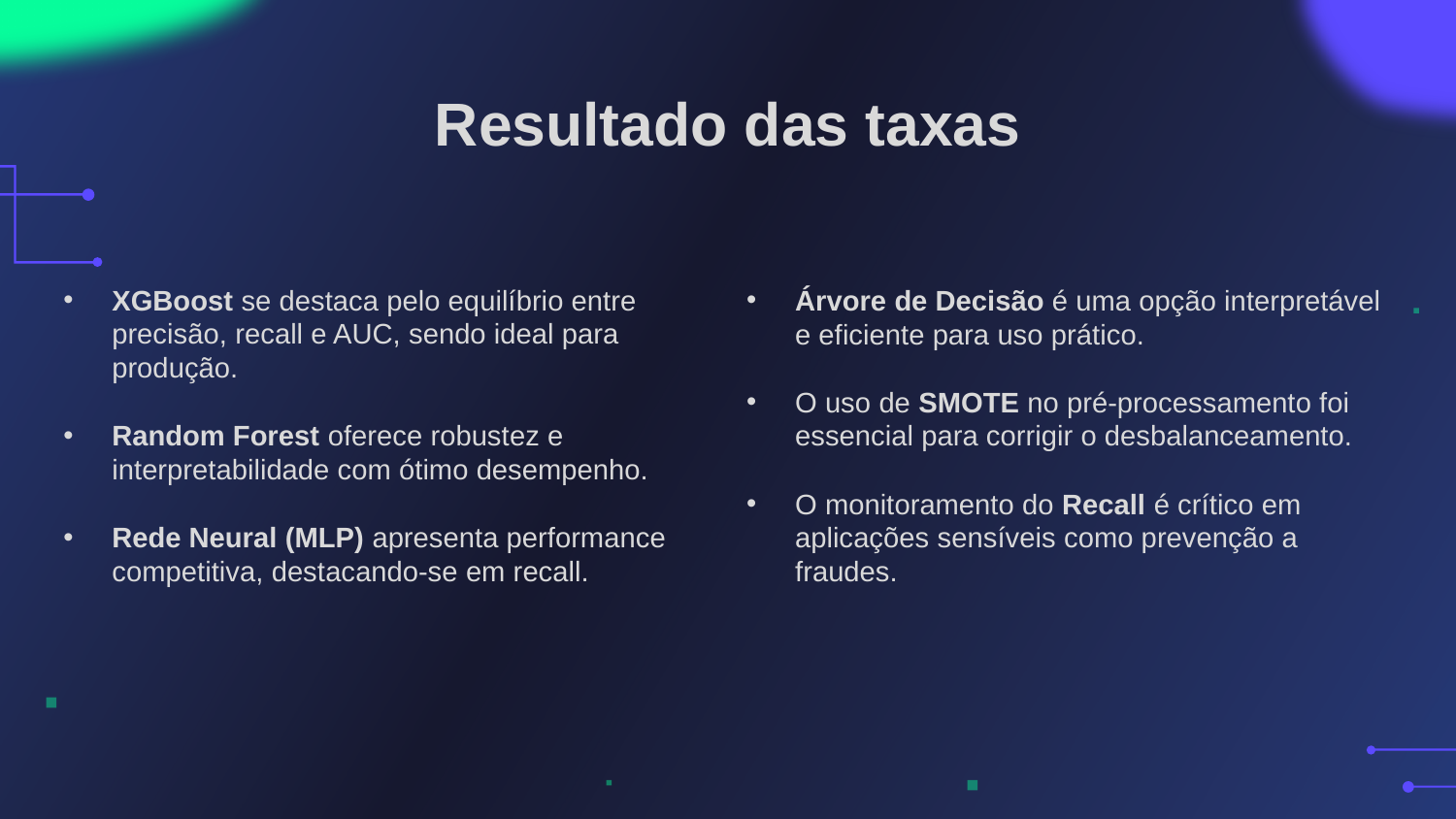

# Resultado das taxas

Árvore de Decisão é uma opção interpretável e eficiente para uso prático.

O uso de SMOTE no pré-processamento foi essencial para corrigir o desbalanceamento.

O monitoramento do Recall é crítico em aplicações sensíveis como prevenção a fraudes.
XGBoost se destaca pelo equilíbrio entre precisão, recall e AUC, sendo ideal para produção.

Random Forest oferece robustez e interpretabilidade com ótimo desempenho.

Rede Neural (MLP) apresenta performance competitiva, destacando-se em recall.